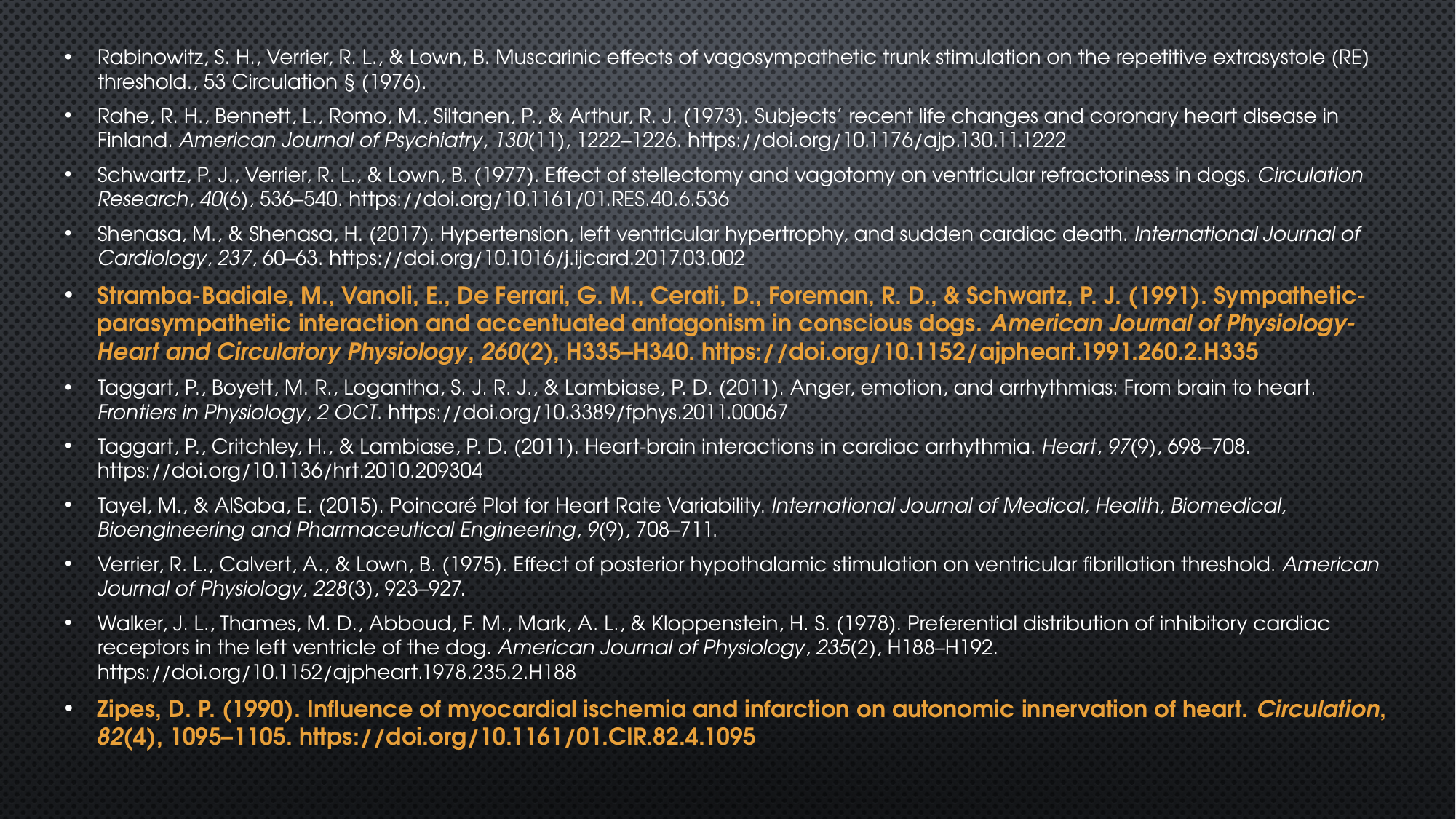

Rabinowitz, S. H., Verrier, R. L., & Lown, B. Muscarinic effects of vagosympathetic trunk stimulation on the repetitive extrasystole (RE) threshold., 53 Circulation § (1976).
Rahe, R. H., Bennett, L., Romo, M., Siltanen, P., & Arthur, R. J. (1973). Subjects’ recent life changes and coronary heart disease in Finland. American Journal of Psychiatry, 130(11), 1222–1226. https://doi.org/10.1176/ajp.130.11.1222
Schwartz, P. J., Verrier, R. L., & Lown, B. (1977). Effect of stellectomy and vagotomy on ventricular refractoriness in dogs. Circulation Research, 40(6), 536–540. https://doi.org/10.1161/01.RES.40.6.536
Shenasa, M., & Shenasa, H. (2017). Hypertension, left ventricular hypertrophy, and sudden cardiac death. International Journal of Cardiology, 237, 60–63. https://doi.org/10.1016/j.ijcard.2017.03.002
Stramba-Badiale, M., Vanoli, E., De Ferrari, G. M., Cerati, D., Foreman, R. D., & Schwartz, P. J. (1991). Sympathetic-parasympathetic interaction and accentuated antagonism in conscious dogs. American Journal of Physiology-Heart and Circulatory Physiology, 260(2), H335–H340. https://doi.org/10.1152/ajpheart.1991.260.2.H335
Taggart, P., Boyett, M. R., Logantha, S. J. R. J., & Lambiase, P. D. (2011). Anger, emotion, and arrhythmias: From brain to heart. Frontiers in Physiology, 2 OCT. https://doi.org/10.3389/fphys.2011.00067
Taggart, P., Critchley, H., & Lambiase, P. D. (2011). Heart-brain interactions in cardiac arrhythmia. Heart, 97(9), 698–708. https://doi.org/10.1136/hrt.2010.209304
Tayel, M., & AlSaba, E. (2015). Poincaré Plot for Heart Rate Variability. International Journal of Medical, Health, Biomedical, Bioengineering and Pharmaceutical Engineering, 9(9), 708–711.
Verrier, R. L., Calvert, A., & Lown, B. (1975). Effect of posterior hypothalamic stimulation on ventricular fibrillation threshold. American Journal of Physiology, 228(3), 923–927.
Walker, J. L., Thames, M. D., Abboud, F. M., Mark, A. L., & Kloppenstein, H. S. (1978). Preferential distribution of inhibitory cardiac receptors in the left ventricle of the dog. American Journal of Physiology, 235(2), H188–H192. https://doi.org/10.1152/ajpheart.1978.235.2.H188
Zipes, D. P. (1990). Influence of myocardial ischemia and infarction on autonomic innervation of heart. Circulation, 82(4), 1095–1105. https://doi.org/10.1161/01.CIR.82.4.1095